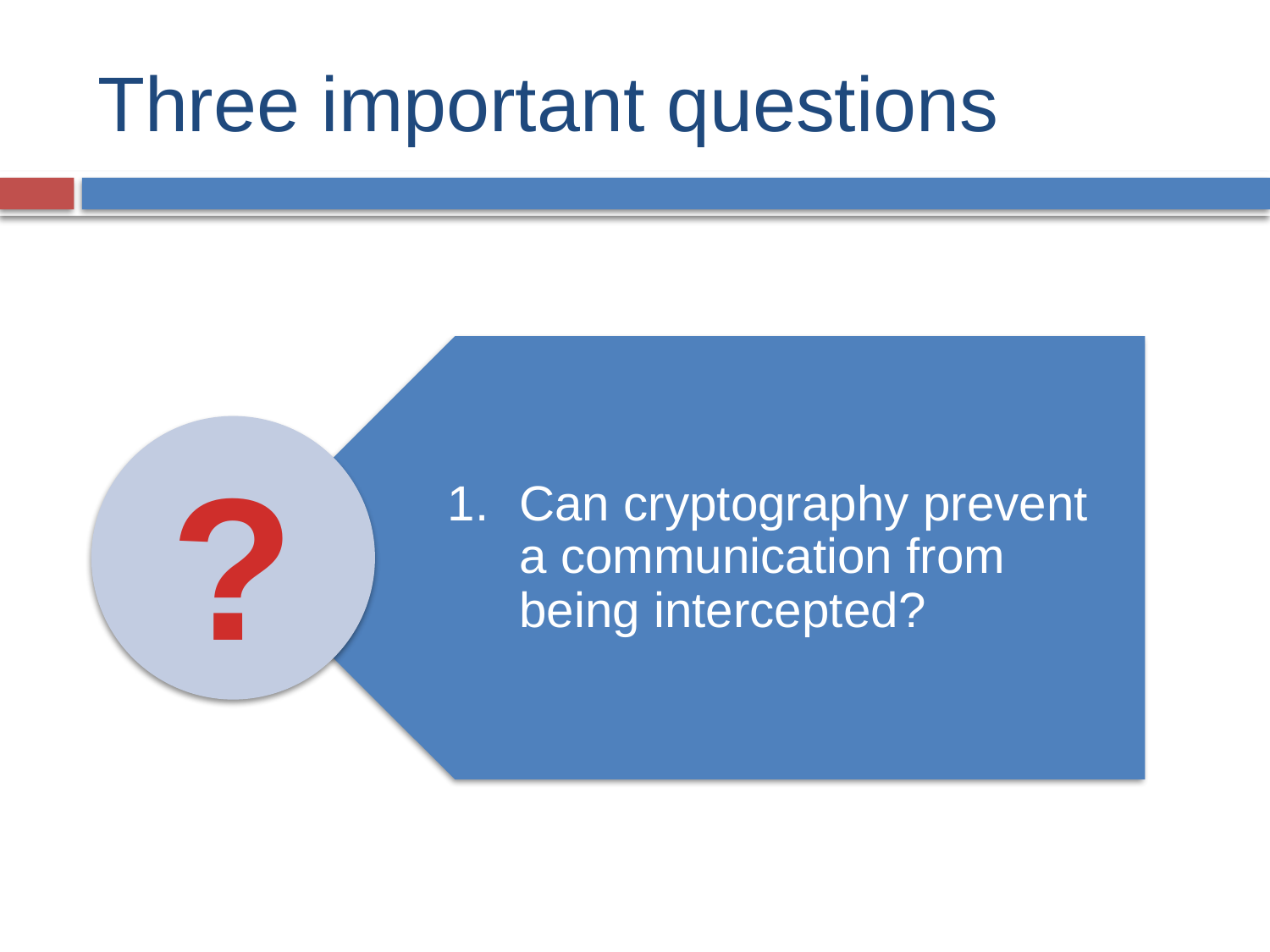

# Three important questions

Can cryptography prevent a communication from being intercepted?

?